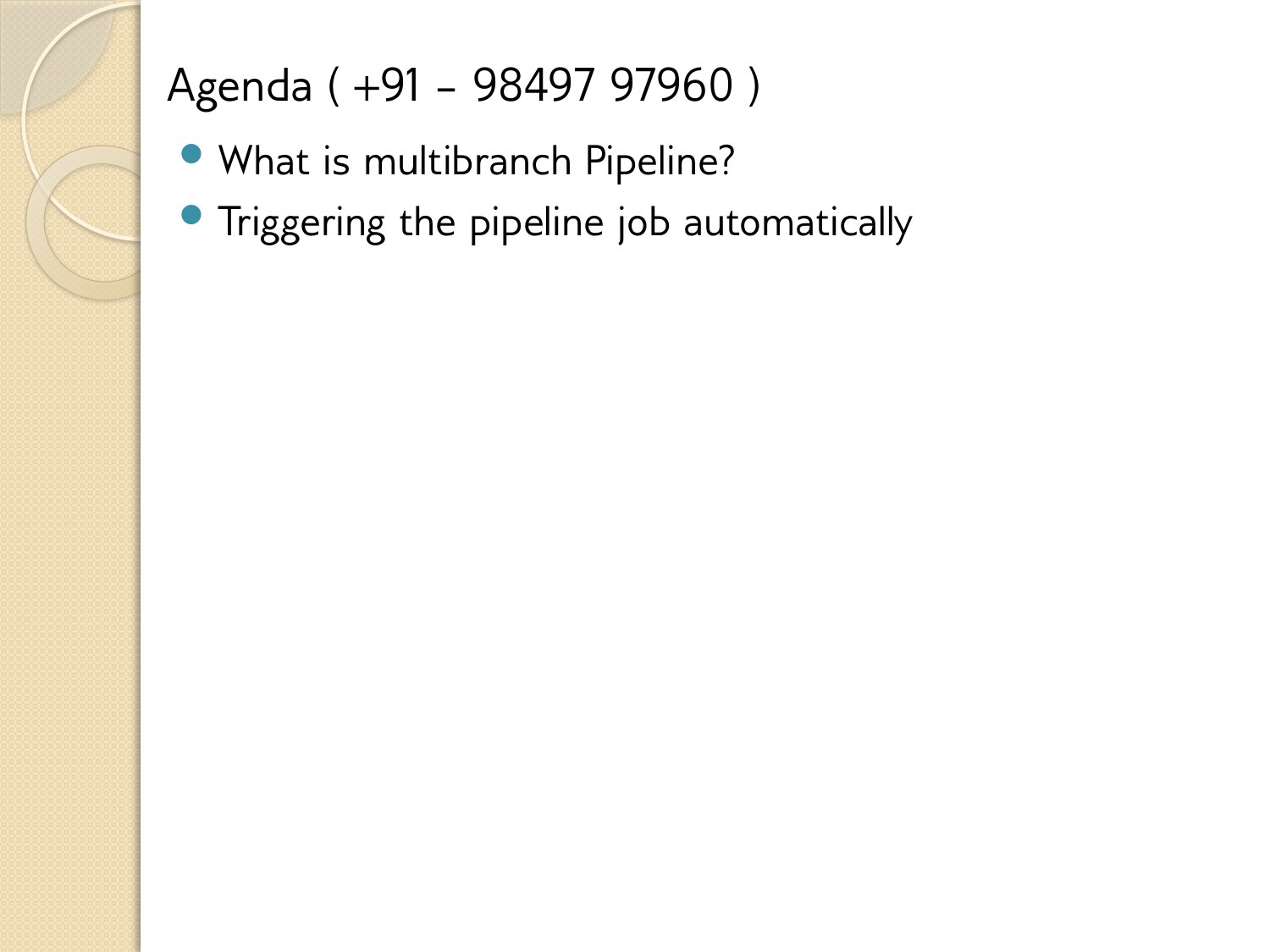

# Agenda ( +91 – 98497 97960 )
What is multibranch Pipeline?
Triggering the pipeline job automatically